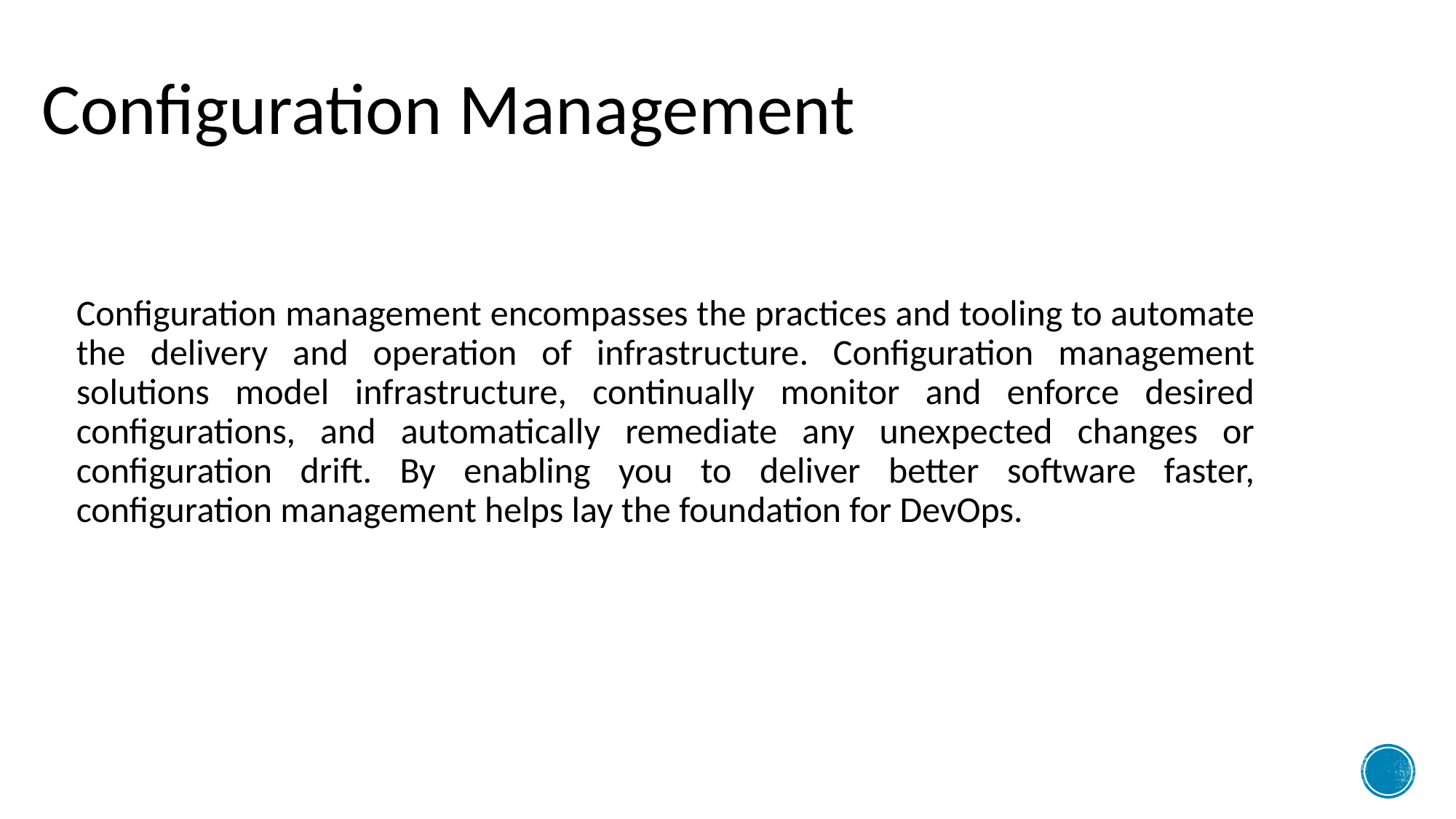

# Configuration Management
Configuration management encompasses the practices and tooling to automate the delivery and operation of infrastructure. Configuration management solutions model infrastructure, continually monitor and enforce desired configurations, and automatically remediate any unexpected changes or configuration drift. By enabling you to deliver better software faster, configuration management helps lay the foundation for DevOps.